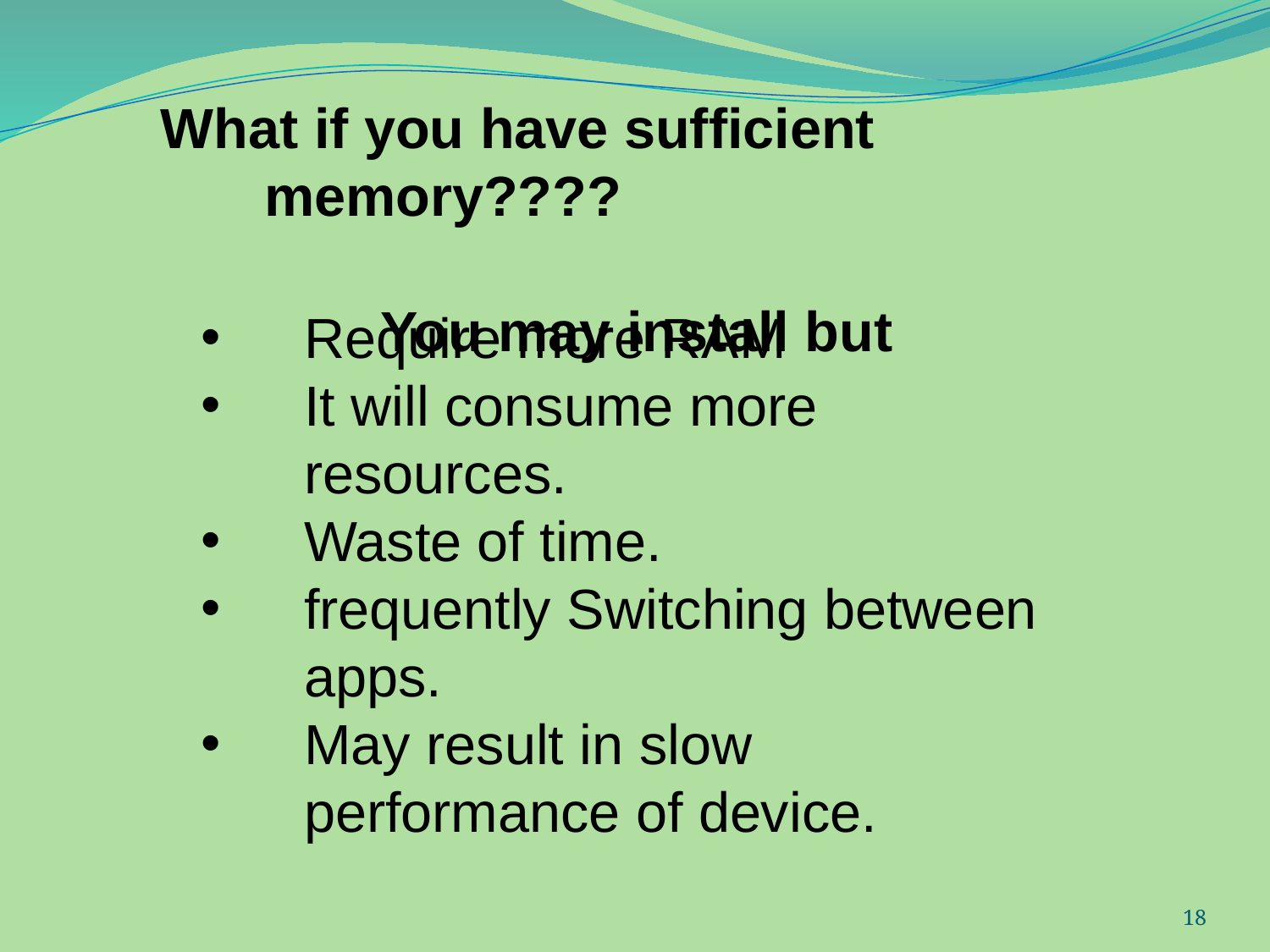

What if you have sufficient  memory????

              You may install but

Require more RAM
It will consume more resources.
Waste of time.
frequently Switching between apps.
May result in slow performance of device.

18